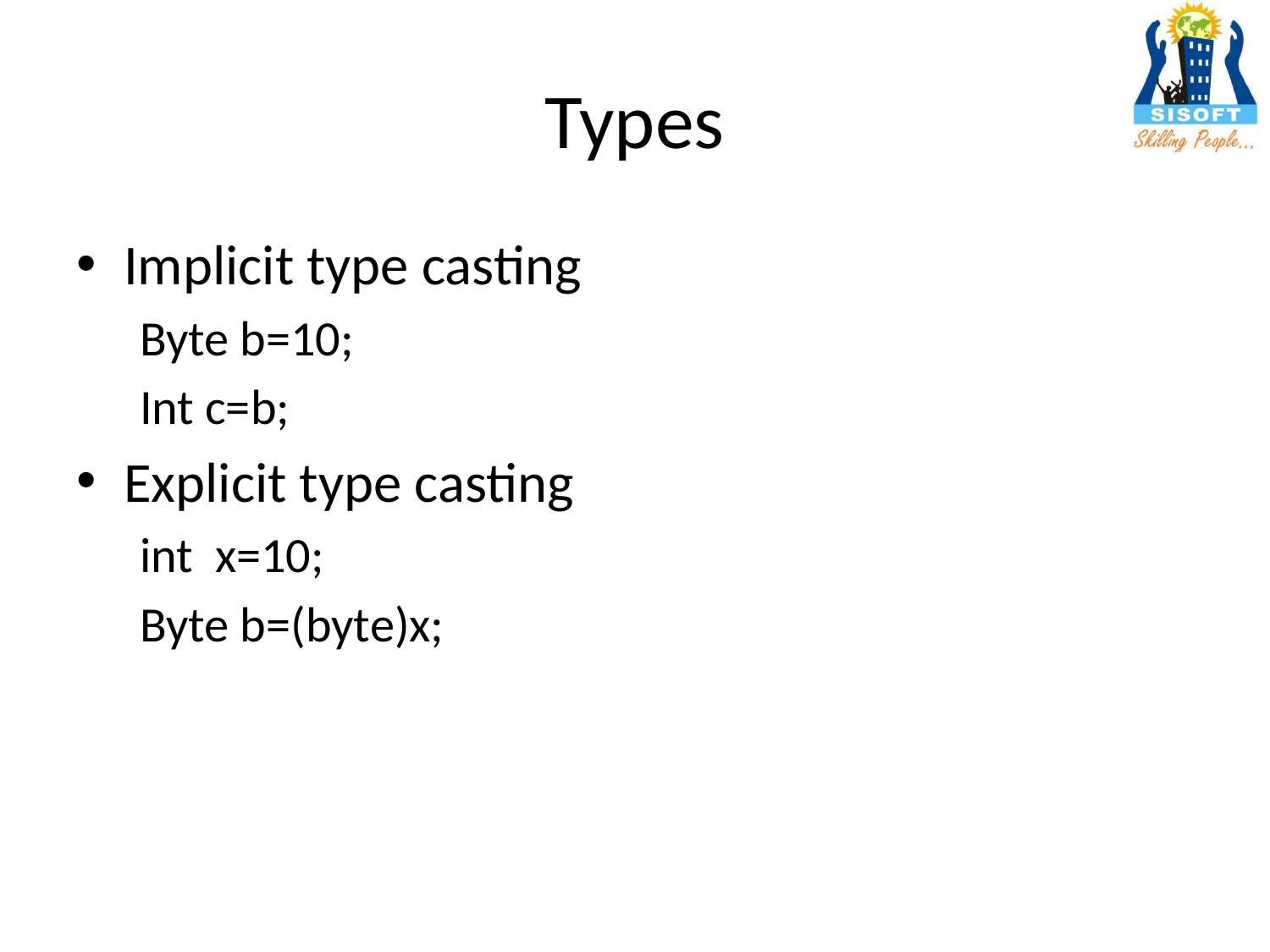

# Types
Implicit type casting
Byte b=10;
Int c=b;
Explicit type casting
int  x=10;
Byte b=(byte)x;